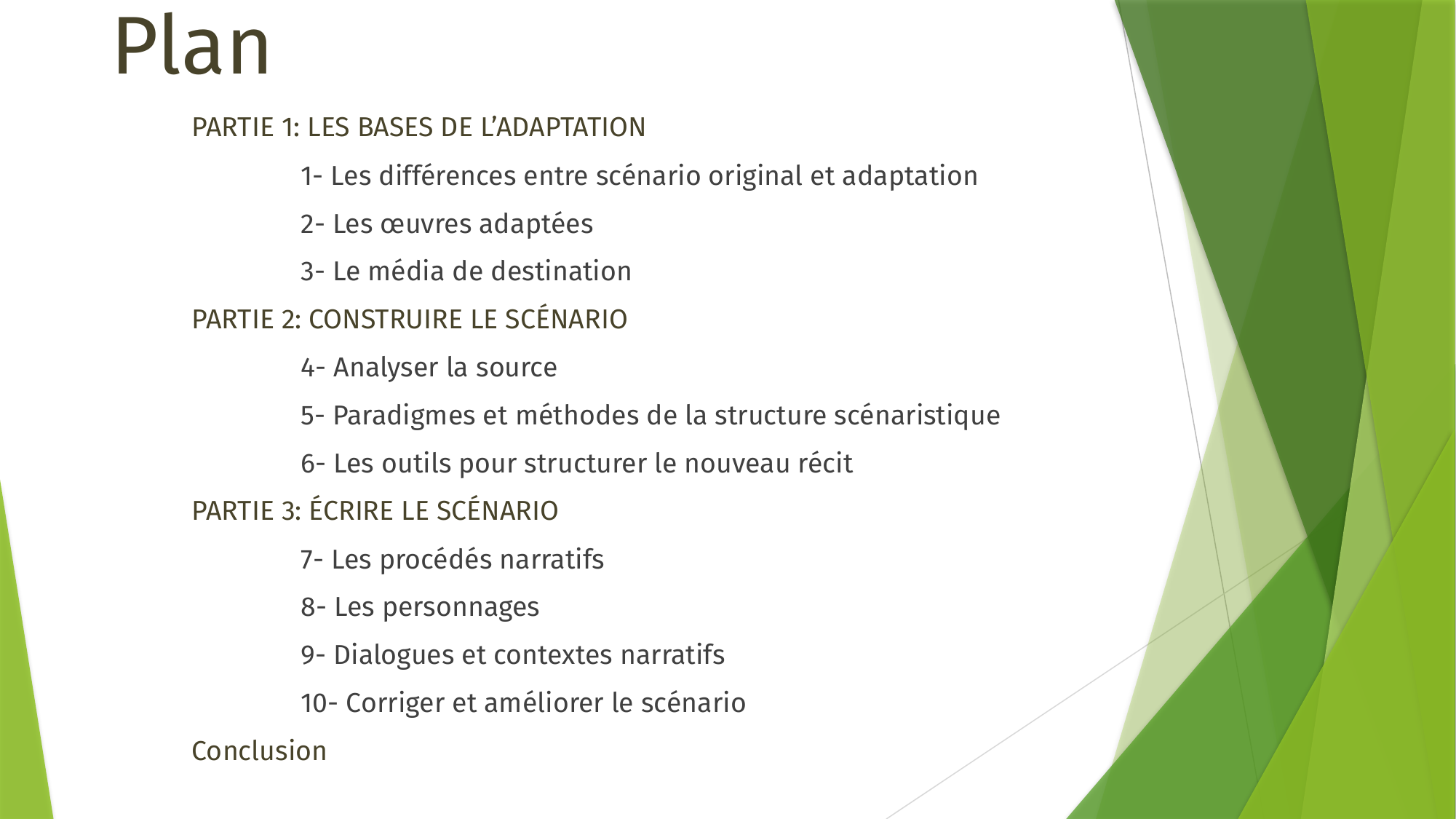

# Plan
	PARTIE 1: LES BASES DE L’ADAPTATION
		1- Les différences entre scénario original et adaptation
		2- Les œuvres adaptées
		3- Le média de destination
	PARTIE 2: CONSTRUIRE LE SCÉNARIO
 		4- Analyser la source
		5- Paradigmes et méthodes de la structure scénaristique
		6- Les outils pour structurer le nouveau récit
	PARTIE 3: ÉCRIRE LE SCÉNARIO
	7- Les procédés narratifs
	8- Les personnages
	9- Dialogues et contextes narratifs
	10- Corriger et améliorer le scénario
Conclusion